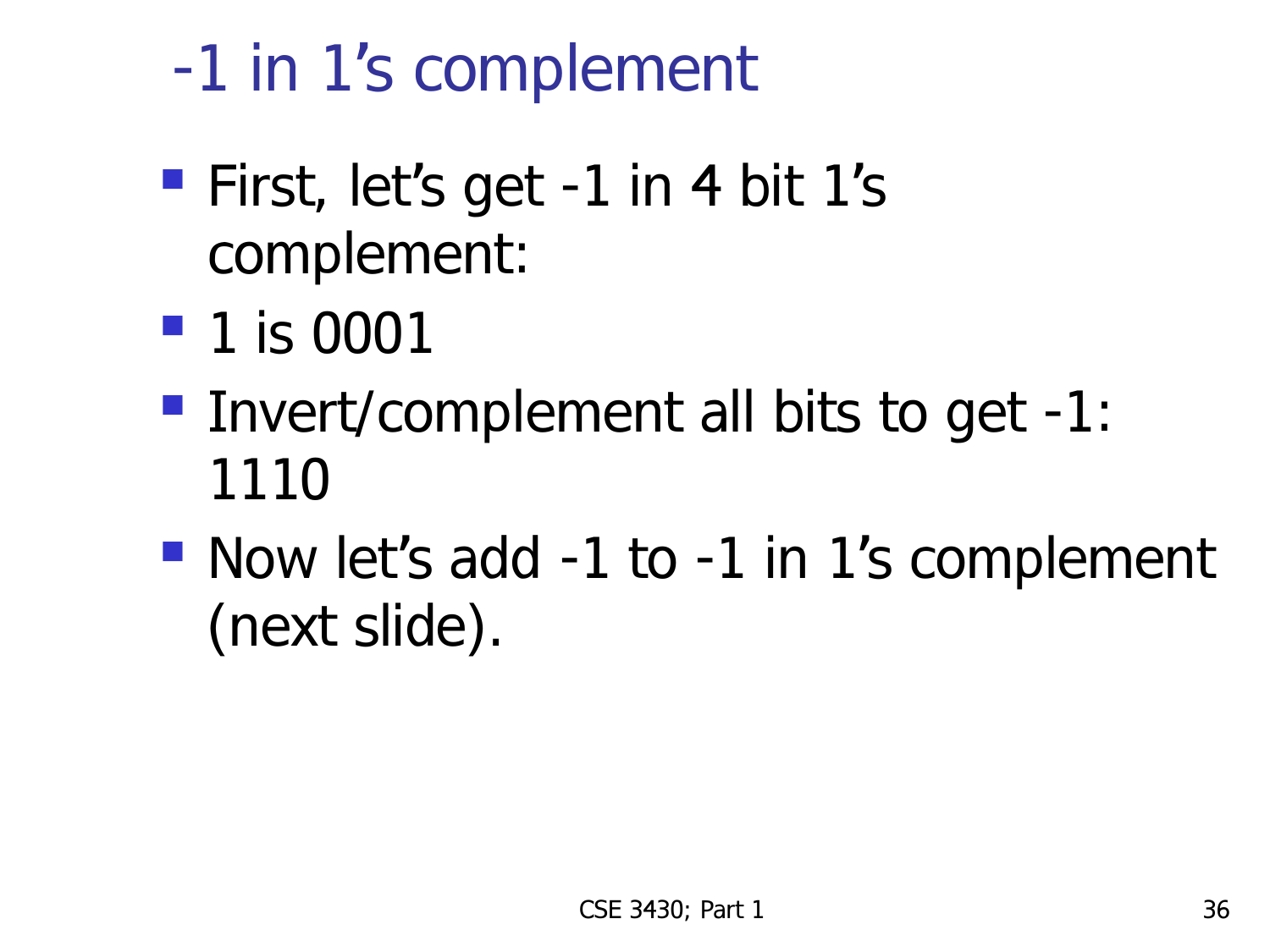

# -1 in 1’s complement
First, let’s get -1 in 4 bit 1’s complement:
1 is 0001
Invert/complement all bits to get -1: 1110
Now let’s add -1 to -1 in 1’s complement (next slide).

CSE 3430; Part 1
36